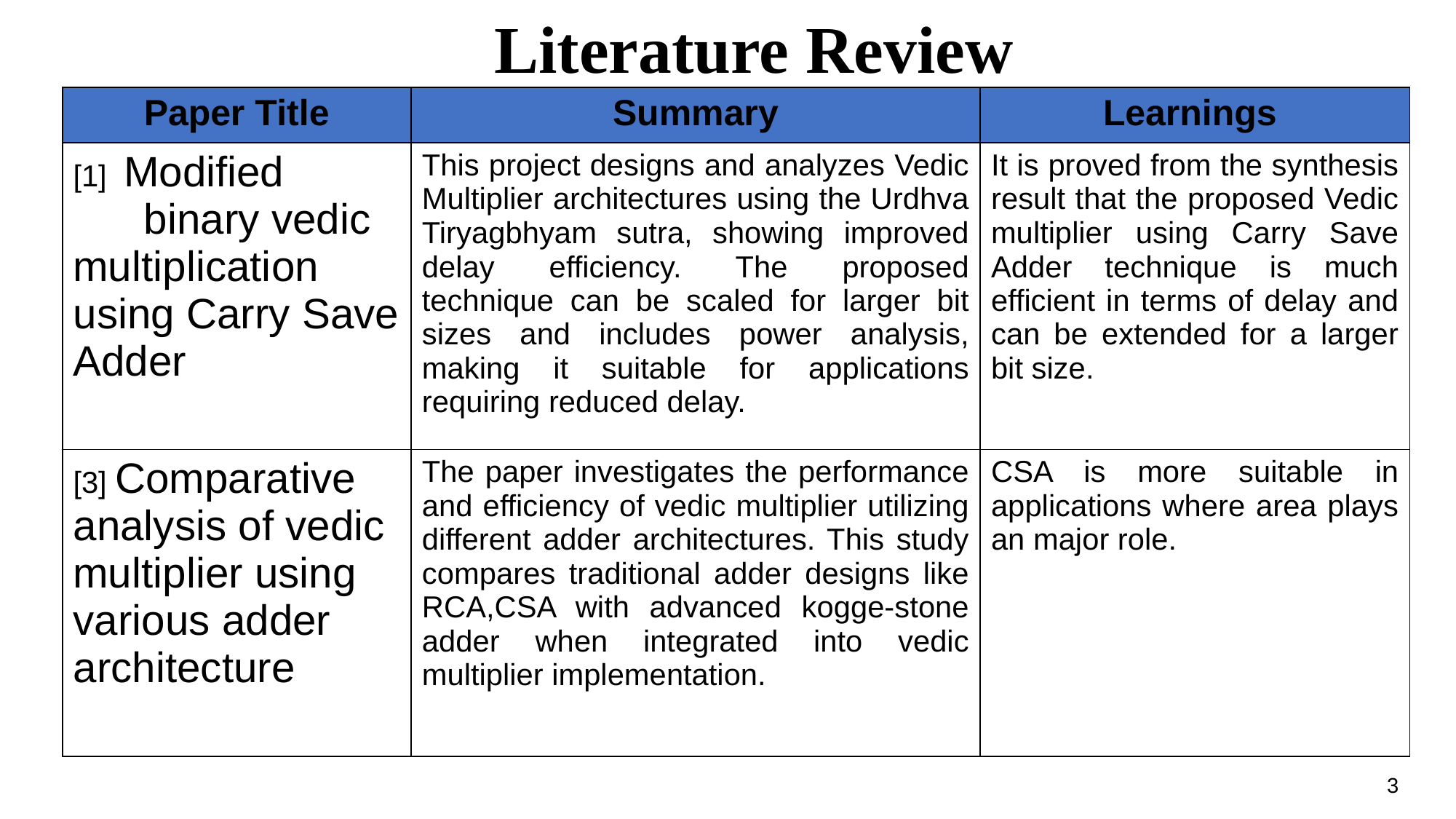

# Literature Review
| Paper Title | Summary | Learnings |
| --- | --- | --- |
| [1] Modified binary vedic multiplication using Carry Save Adder | This project designs and analyzes Vedic Multiplier architectures using the Urdhva Tiryagbhyam sutra, showing improved delay efficiency. The proposed technique can be scaled for larger bit sizes and includes power analysis, making it suitable for applications requiring reduced delay. | It is proved from the synthesis result that the proposed Vedic multiplier using Carry Save Adder technique is much efficient in terms of delay and can be extended for a larger bit size. |
| [3] Comparative analysis of vedic multiplier using various adder architecture | The paper investigates the performance and efficiency of vedic multiplier utilizing different adder architectures. This study compares traditional adder designs like RCA,CSA with advanced kogge-stone adder when integrated into vedic multiplier implementation. | CSA is more suitable in applications where area plays an major role. |
3